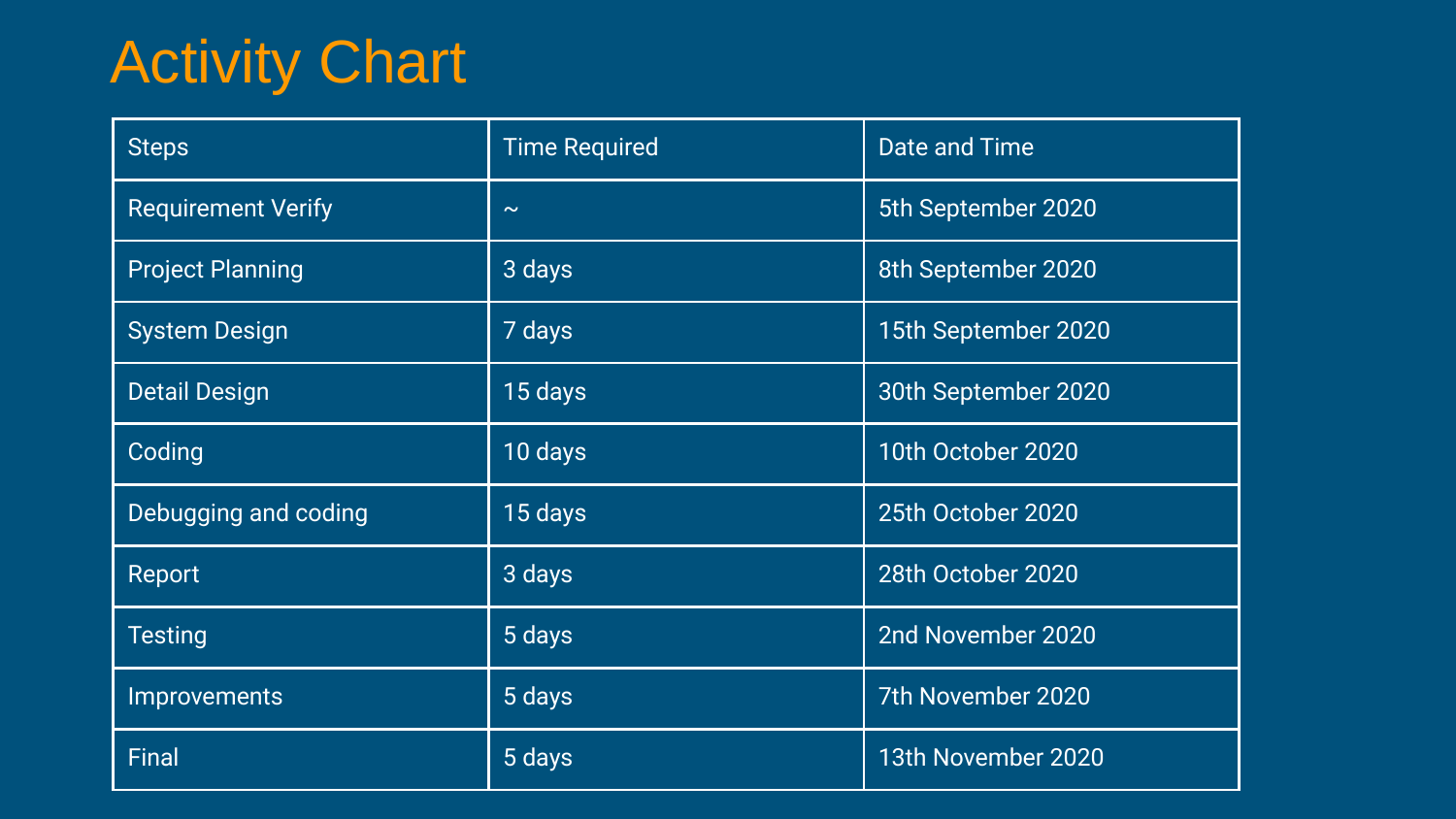

Activity Chart
| Steps | Time Required | Date and Time |
| --- | --- | --- |
| Requirement Verify | ~ | 5th September 2020 |
| Project Planning | 3 days | 8th September 2020 |
| System Design | 7 days | 15th September 2020 |
| Detail Design | 15 days | 30th September 2020 |
| Coding | 10 days | 10th October 2020 |
| Debugging and coding | 15 days | 25th October 2020 |
| Report | 3 days | 28th October 2020 |
| Testing | 5 days | 2nd November 2020 |
| Improvements | 5 days | 7th November 2020 |
| Final | 5 days | 13th November 2020 |